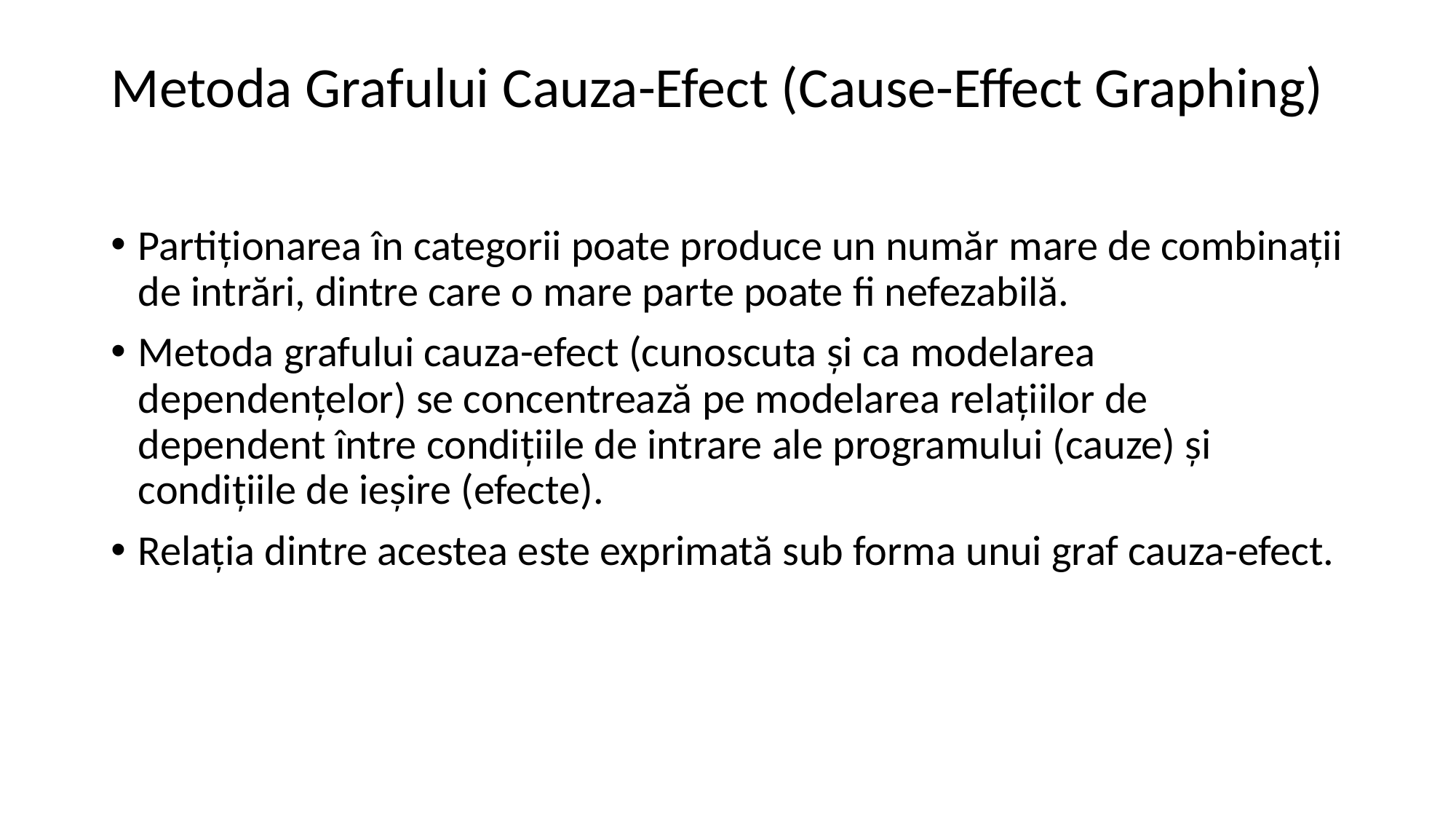

# Metoda Grafului Cauza-Efect (Cause-Effect Graphing)
Partiționarea în categorii poate produce un număr mare de combinații de intrări, dintre care o mare parte poate fi nefezabilă.
Metoda grafului cauza-efect (cunoscuta și ca modelarea dependențelor) se concentrează pe modelarea relațiilor de dependent între condițiile de intrare ale programului (cauze) și condițiile de ieșire (efecte).
Relația dintre acestea este exprimată sub forma unui graf cauza-efect.